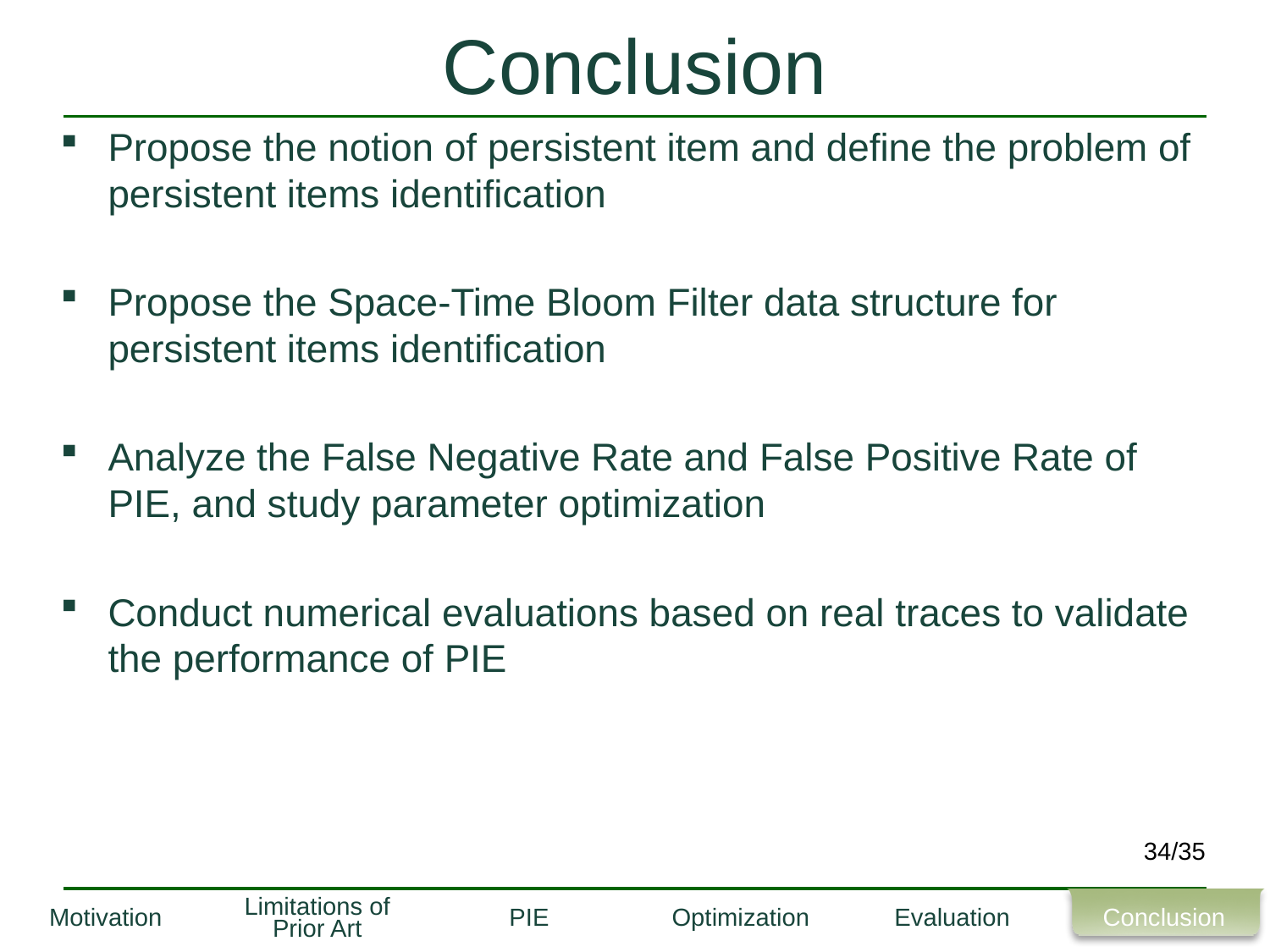

# Conclusion
Propose the notion of persistent item and define the problem of persistent items identification

Propose the Space-Time Bloom Filter data structure for persistent items identification

Analyze the False Negative Rate and False Positive Rate of PIE, and study parameter optimization

Conduct numerical evaluations based on real traces to validate the performance of PIE